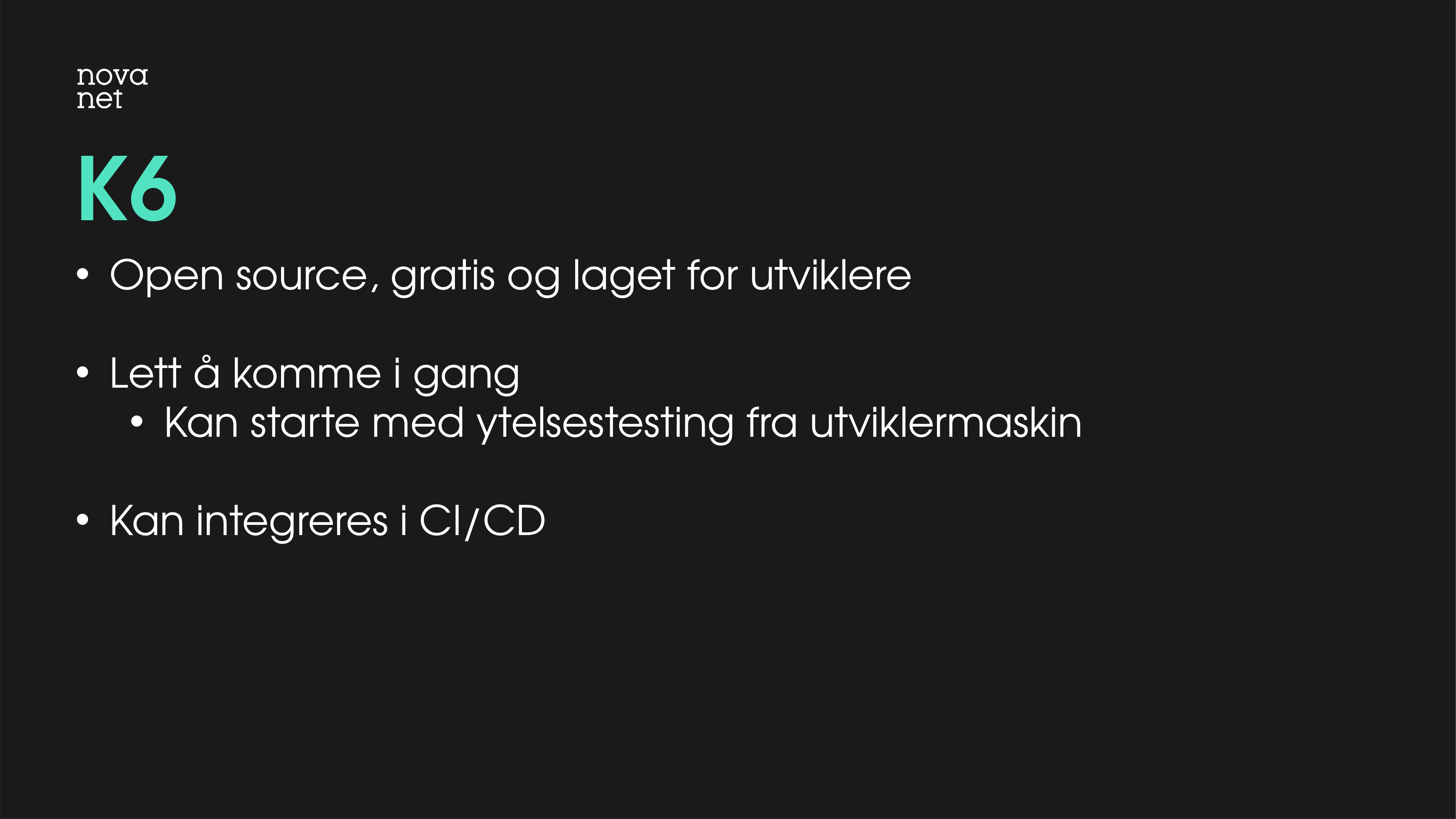

# K6
Open source, gratis og laget for utviklere

Lett å komme i gang
Kan starte med ytelsestesting fra utviklermaskin

Kan integreres i CI/CD